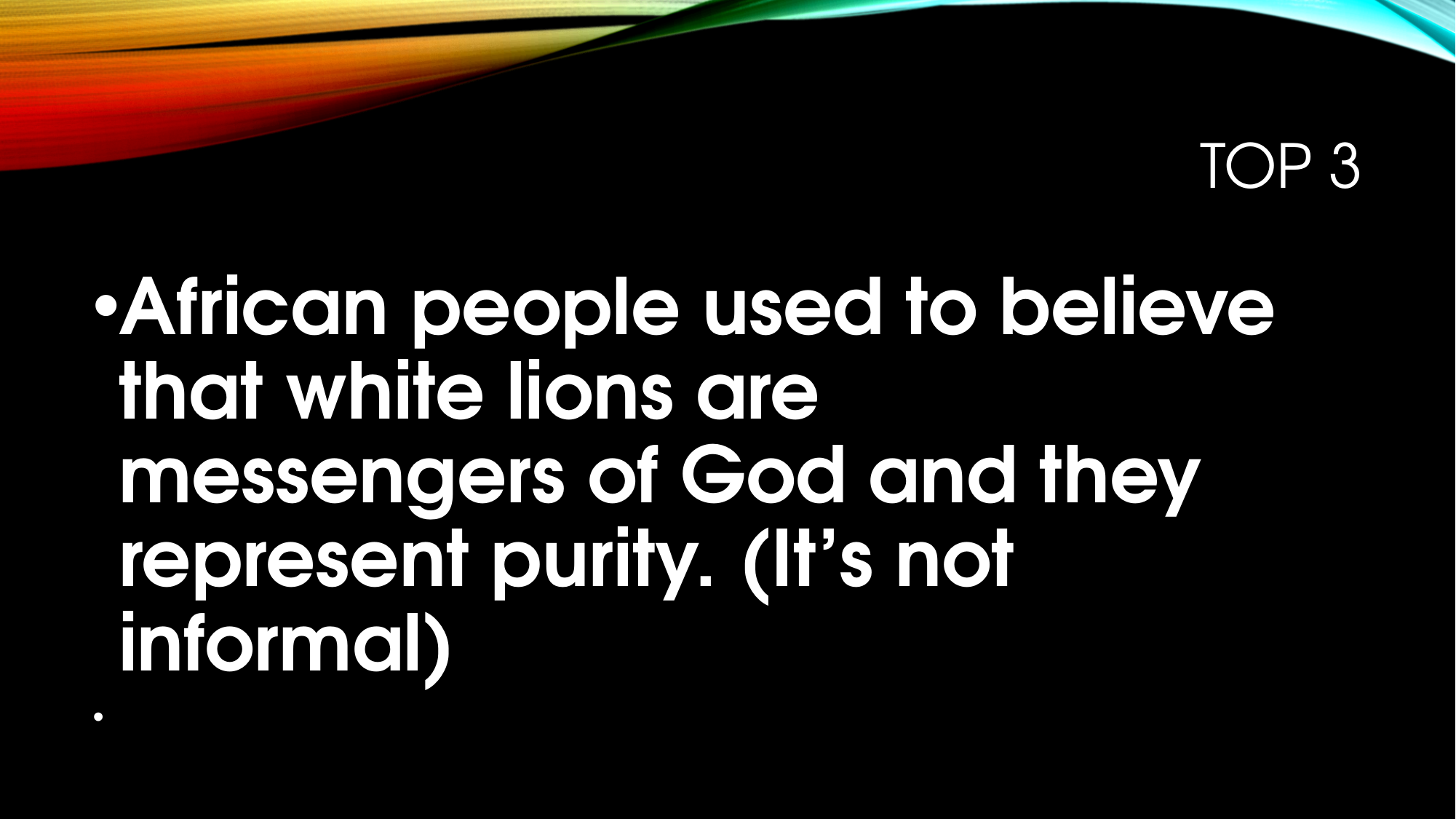

# TOP 3
African people used to believe that white lions are messengers of God and they represent purity. (It’s not informal)